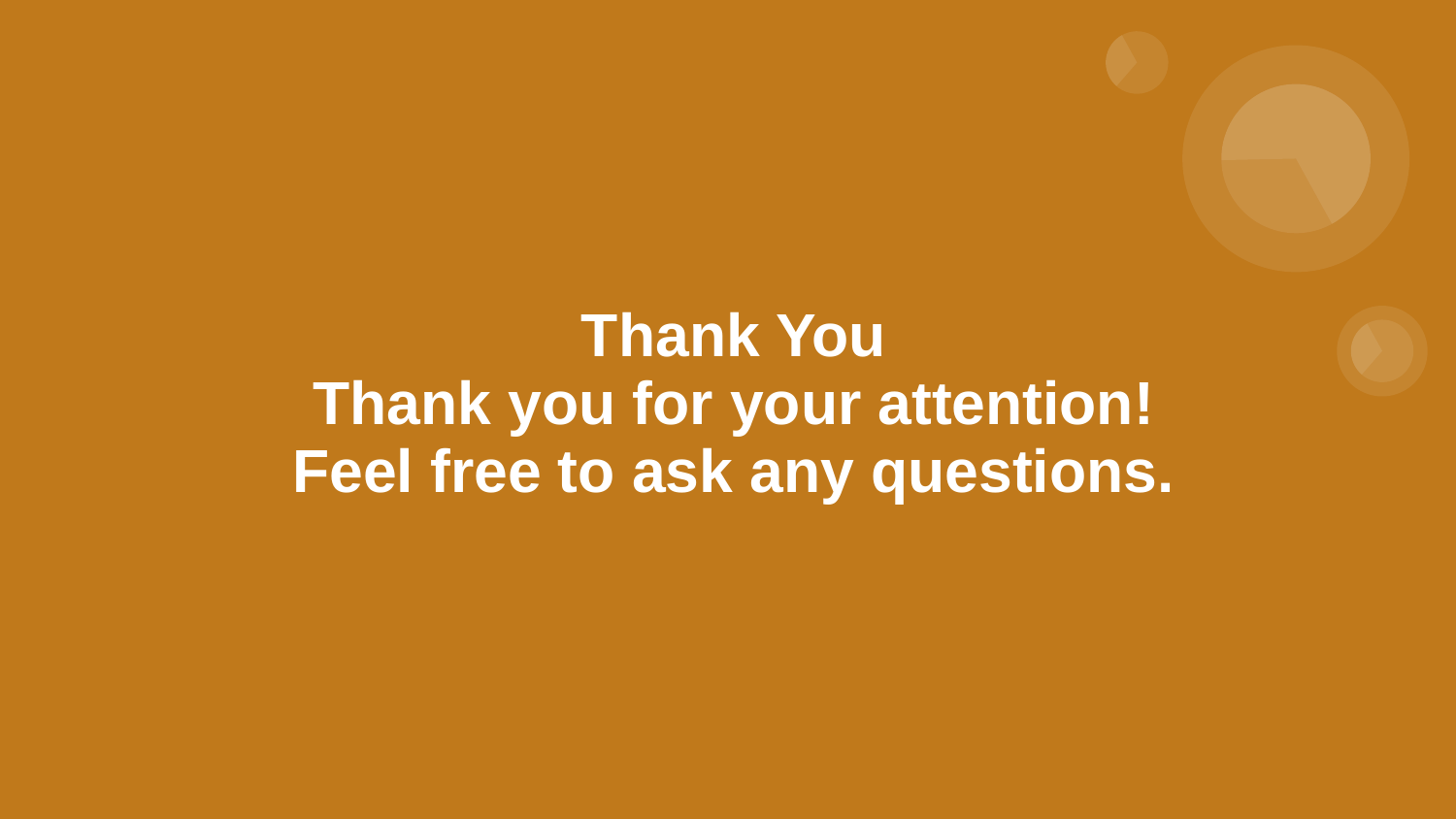

# Thank You
Thank you for your attention!
Feel free to ask any questions.